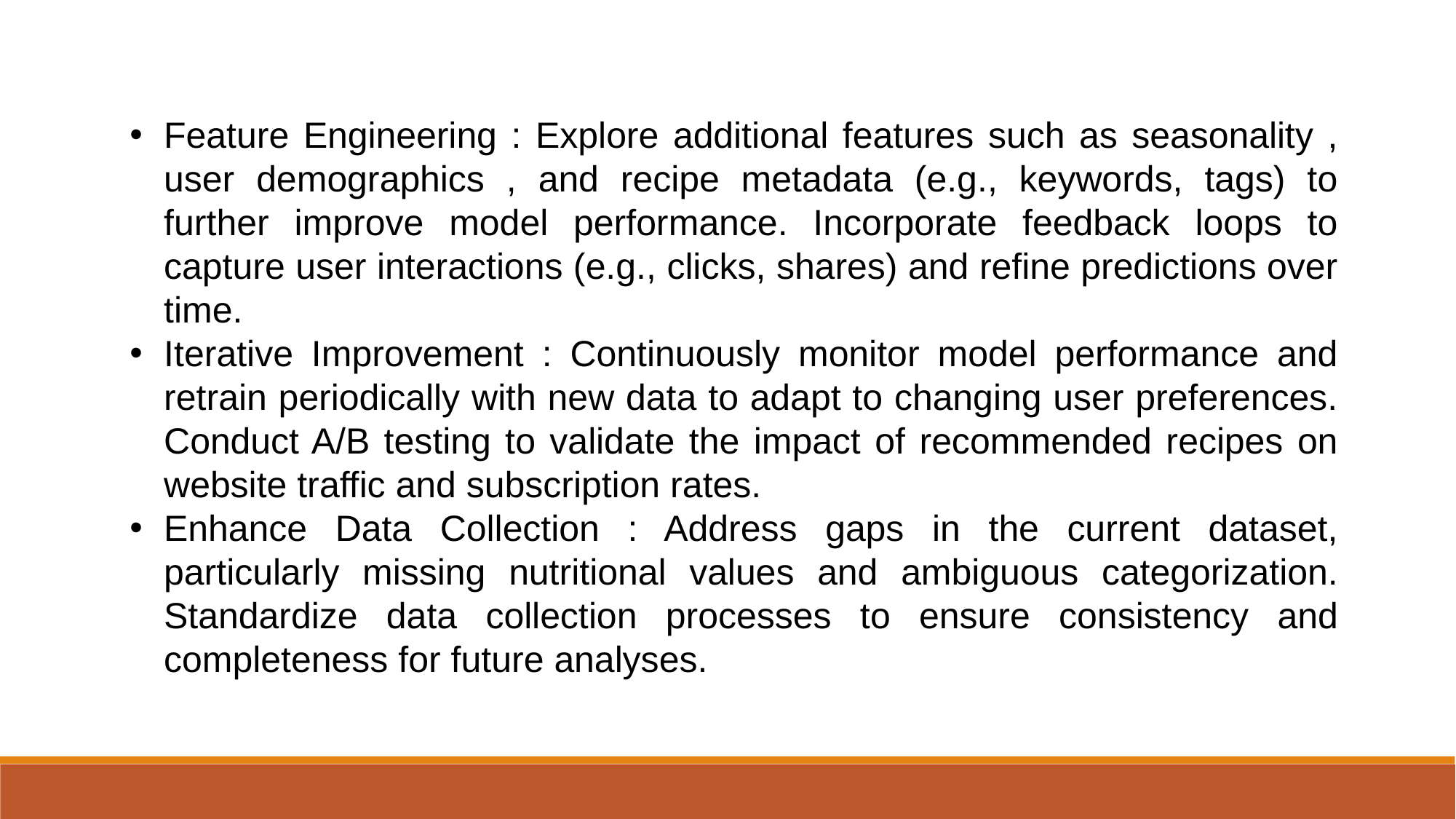

Feature Engineering : Explore additional features such as seasonality , user demographics , and recipe metadata (e.g., keywords, tags) to further improve model performance. Incorporate feedback loops to capture user interactions (e.g., clicks, shares) and refine predictions over time.
Iterative Improvement : Continuously monitor model performance and retrain periodically with new data to adapt to changing user preferences. Conduct A/B testing to validate the impact of recommended recipes on website traffic and subscription rates.
Enhance Data Collection : Address gaps in the current dataset, particularly missing nutritional values and ambiguous categorization. Standardize data collection processes to ensure consistency and completeness for future analyses.